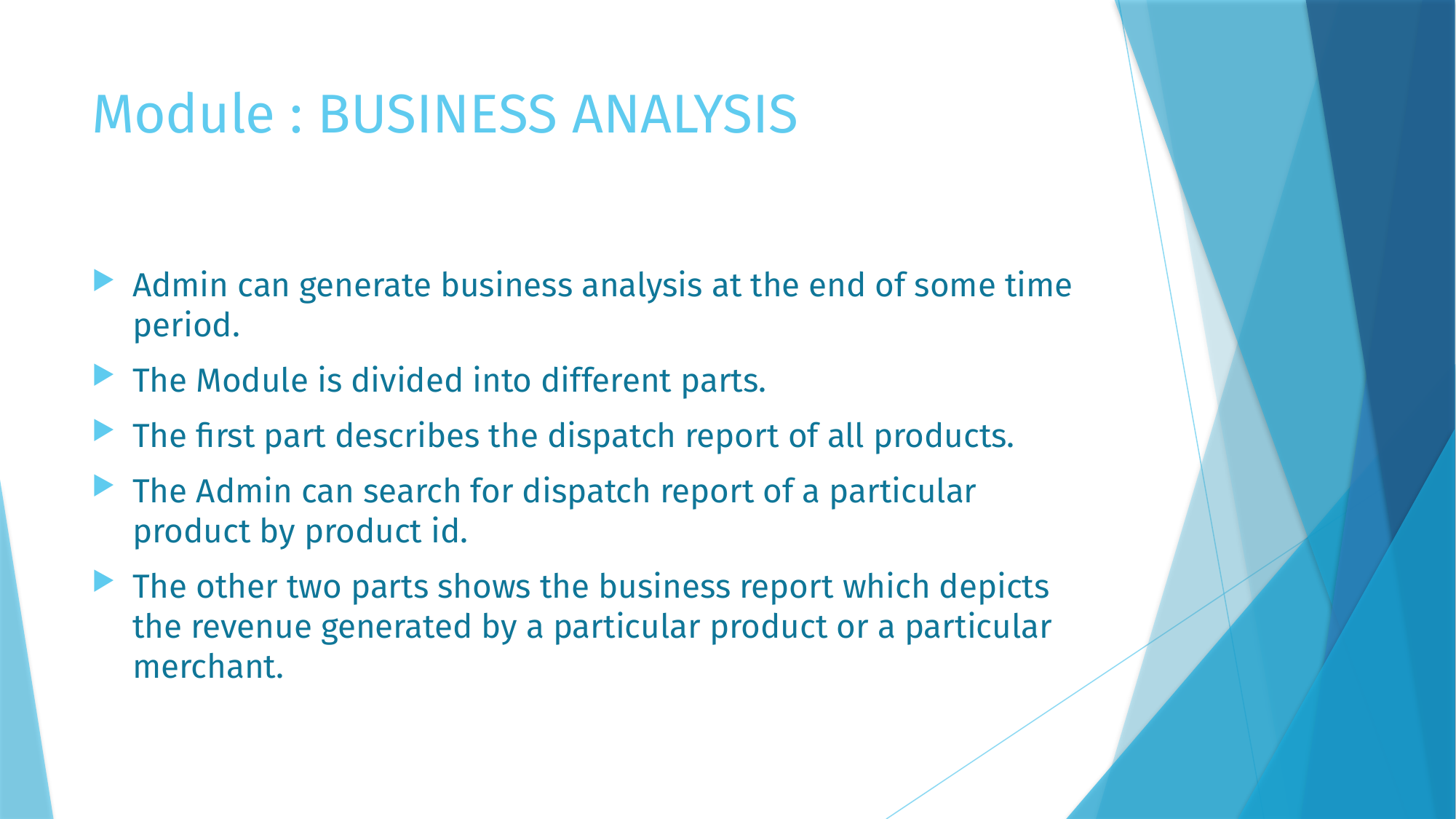

# Module : BUSINESS ANALYSIS
Admin can generate business analysis at the end of some time period.
The Module is divided into different parts.
The first part describes the dispatch report of all products.
The Admin can search for dispatch report of a particular product by product id.
The other two parts shows the business report which depicts the revenue generated by a particular product or a particular merchant.